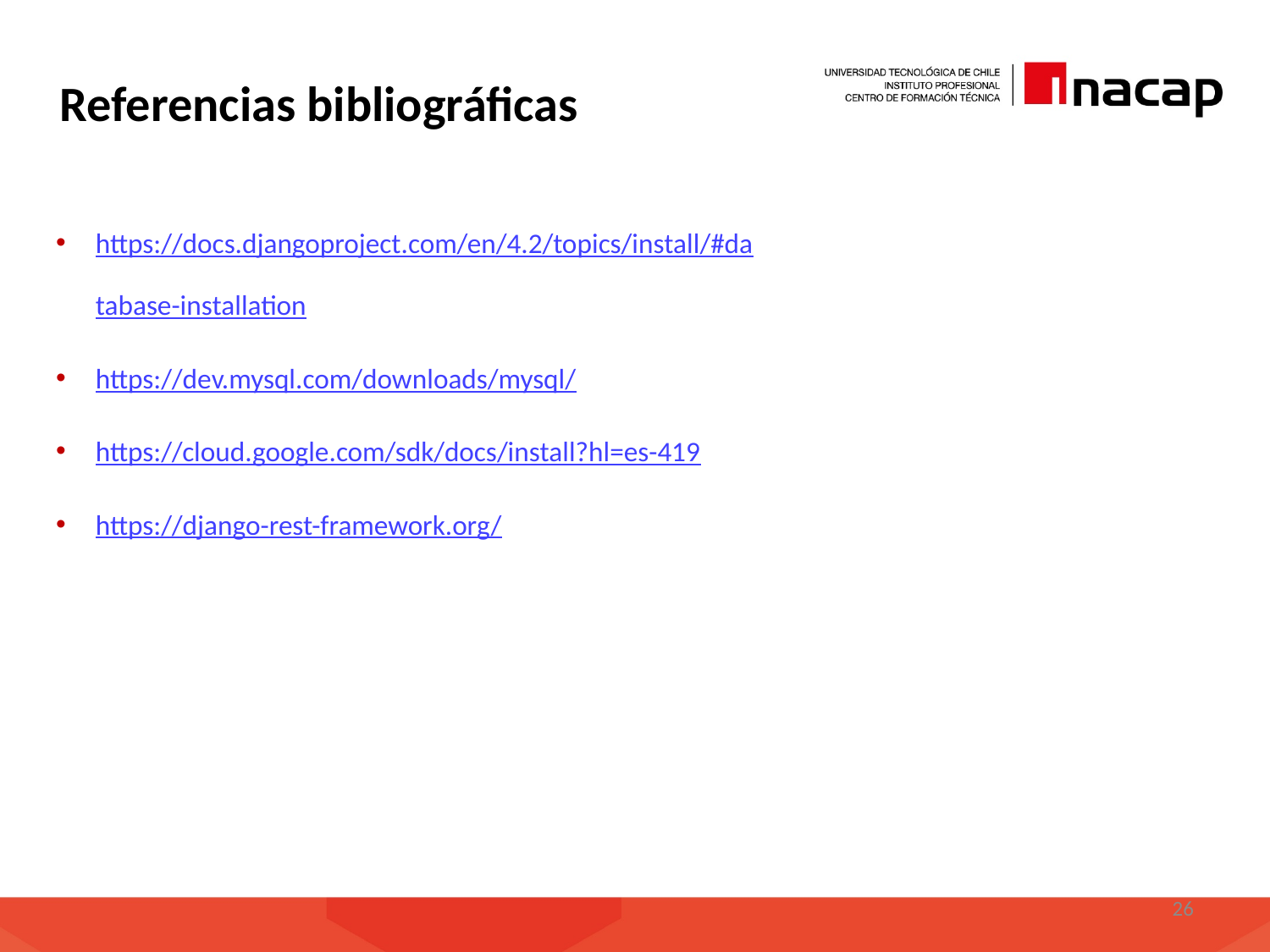

# Referencias bibliográficas
https://docs.djangoproject.com/en/4.2/topics/install/#database-installation
https://dev.mysql.com/downloads/mysql/
https://cloud.google.com/sdk/docs/install?hl=es-419
https://django-rest-framework.org/

26